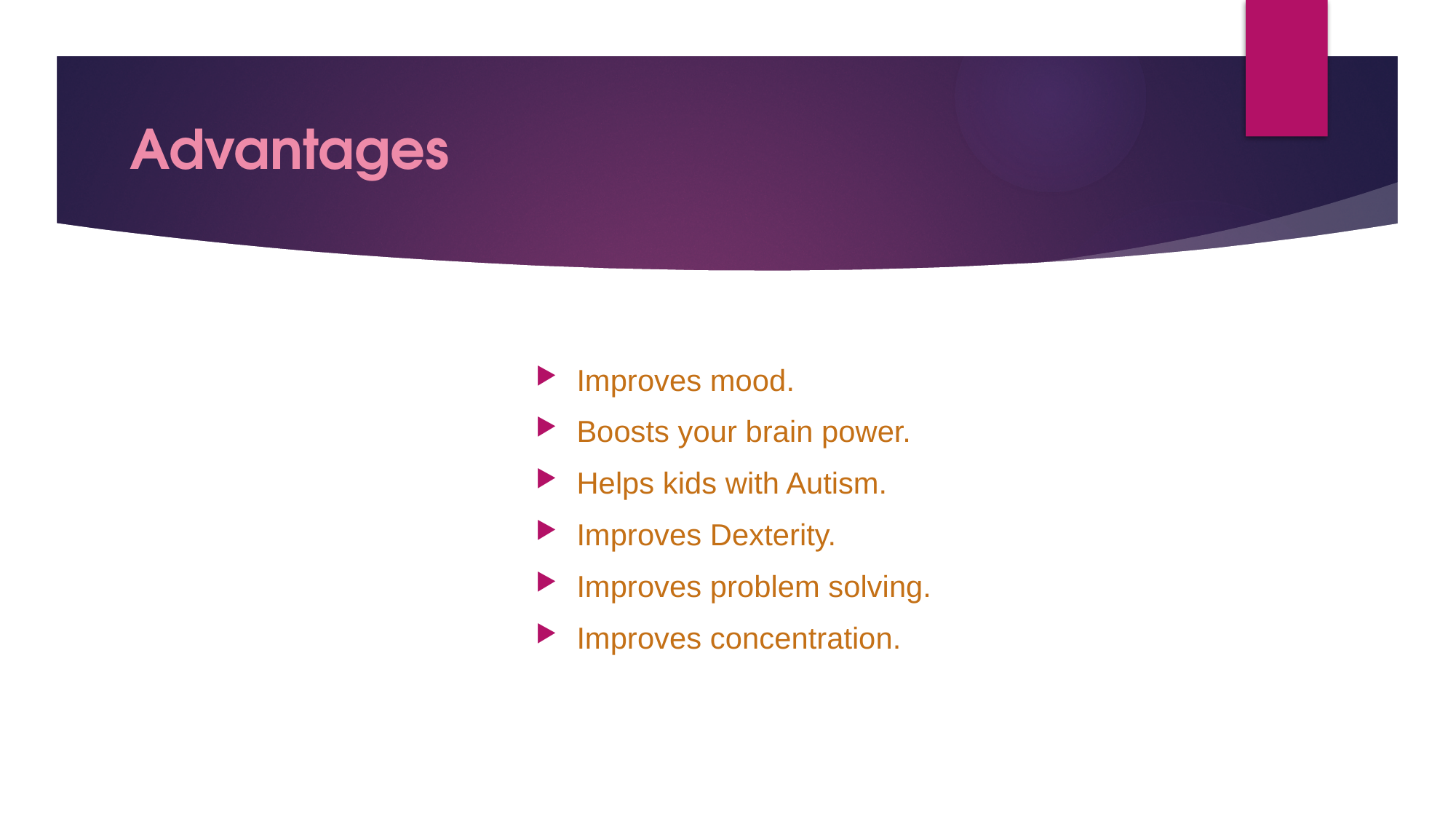

# Advantages
Improves mood.
Boosts your brain power.
Helps kids with Autism.
Improves Dexterity.
Improves problem solving.
Improves concentration.